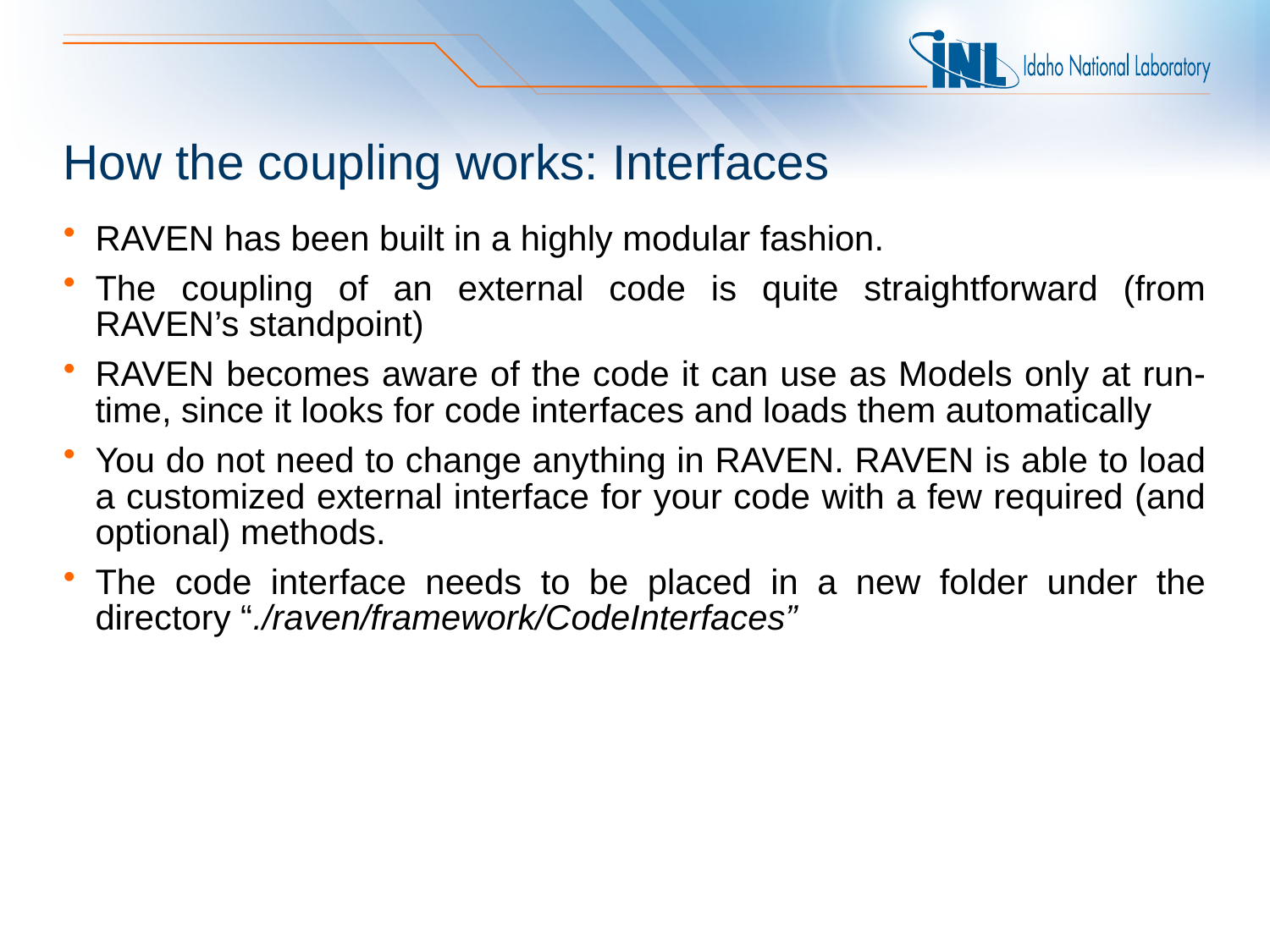

# How the coupling works: Interfaces
RAVEN has been built in a highly modular fashion.
The coupling of an external code is quite straightforward (from RAVEN’s standpoint)
RAVEN becomes aware of the code it can use as Models only at run-time, since it looks for code interfaces and loads them automatically
You do not need to change anything in RAVEN. RAVEN is able to load a customized external interface for your code with a few required (and optional) methods.
The code interface needs to be placed in a new folder under the directory “./raven/framework/CodeInterfaces”